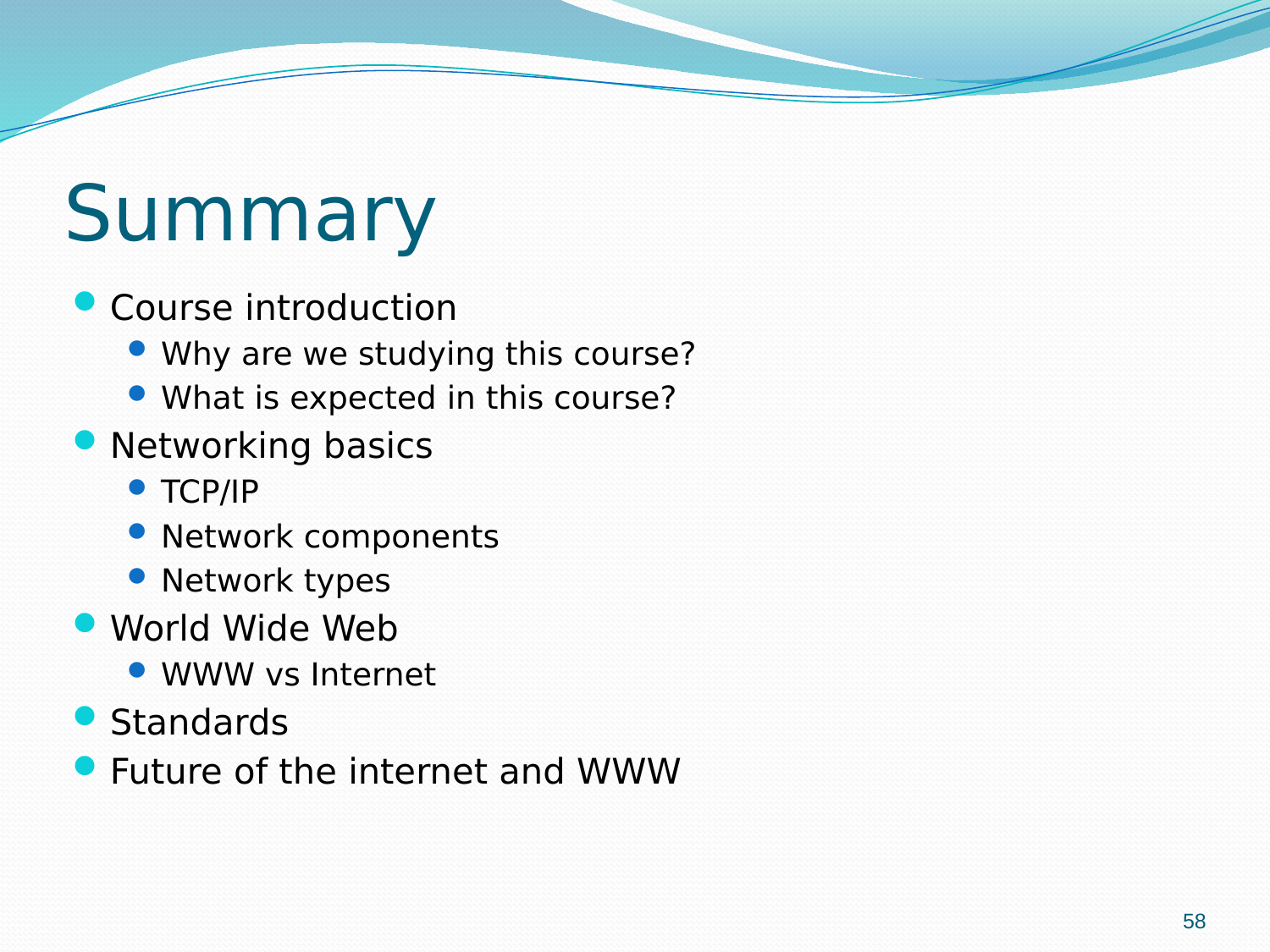

# Summary
Course introduction
Why are we studying this course?
What is expected in this course?
Networking basics
TCP/IP
Network components
Network types
World Wide Web
WWW vs Internet
Standards
Future of the internet and WWW
58